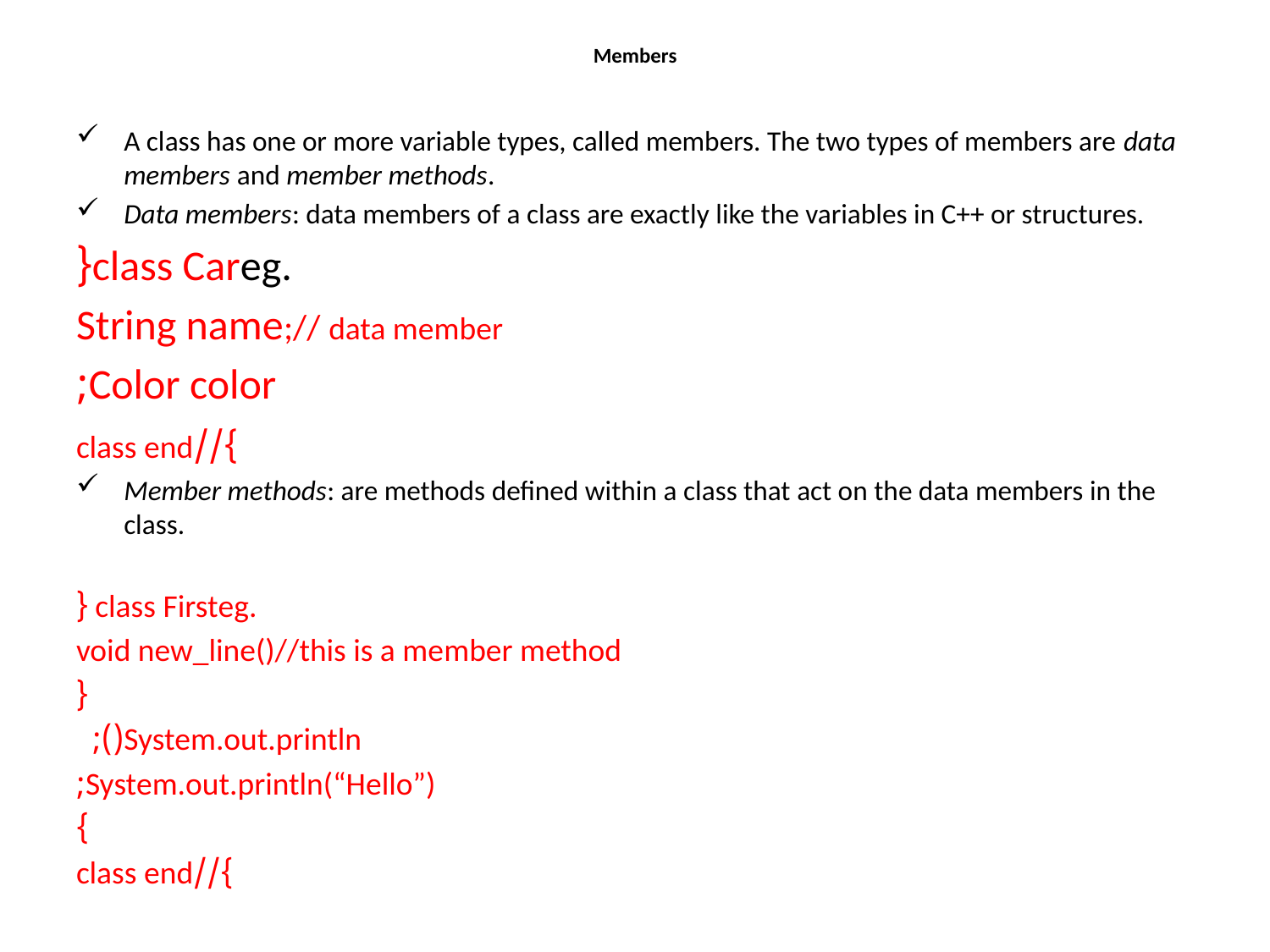

# Members
A class has one or more variable types, called members. The two types of members are data members and member methods.
Data members: data members of a class are exactly like the variables in C++ or structures.
eg. 	class Car{
		         String name;// data member
		         Color color;
		}//class end
Member methods: are methods defined within a class that act on the data members in the class.

eg.	 class First{
	   void new_line()//this is a member method
	         {
System.out.println();
System.out.println(“Hello”);
     }
		}//class end